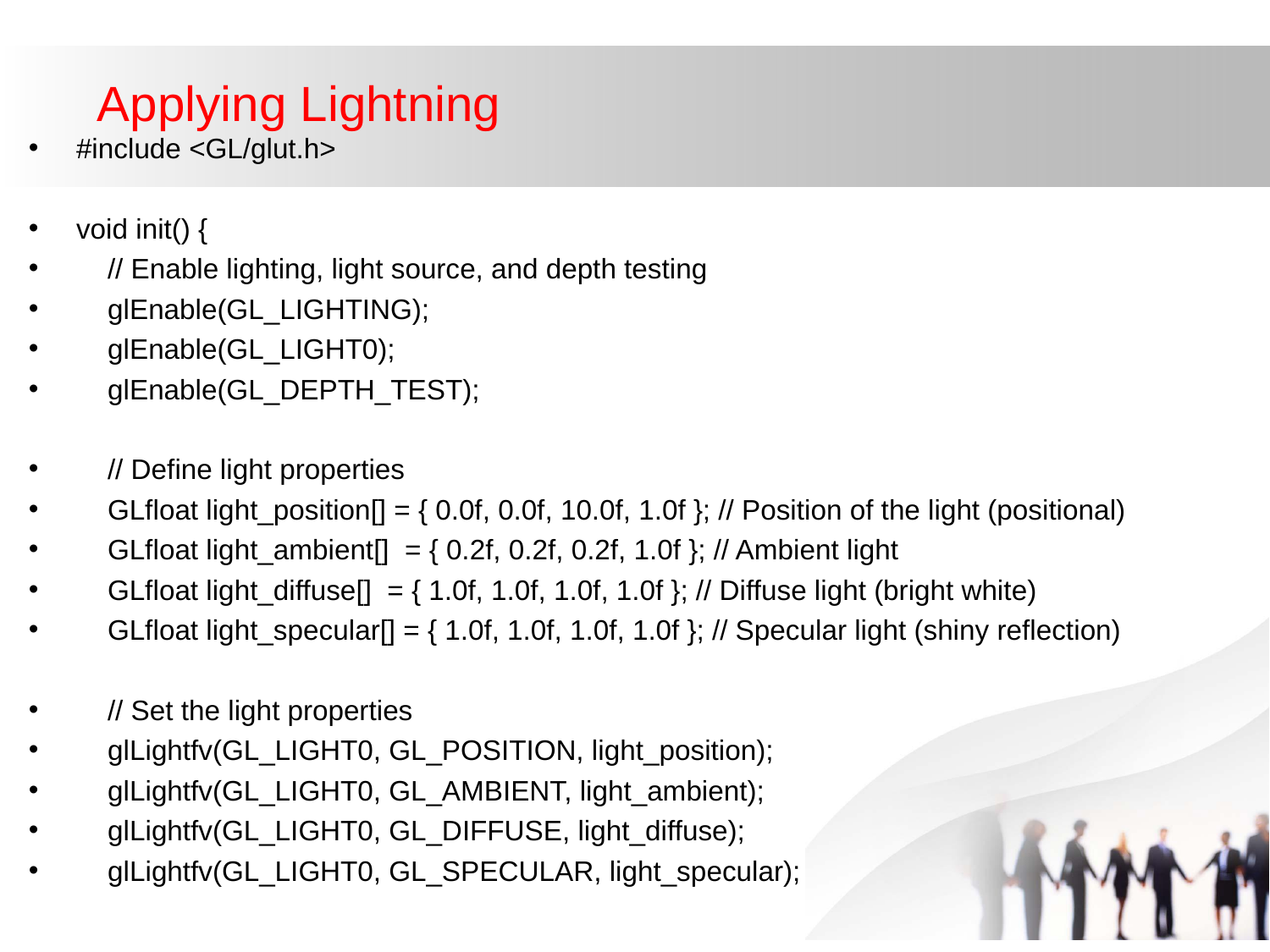

Applying Lightning
#include <GL/glut.h>

void init() {
    // Enable lighting, light source, and depth testing
    glEnable(GL_LIGHTING);
    glEnable(GL_LIGHT0);
    glEnable(GL_DEPTH_TEST);

    // Define light properties
    GLfloat light_position[] = { 0.0f, 0.0f, 10.0f, 1.0f }; // Position of the light (positional)
    GLfloat light_ambient[]  = { 0.2f, 0.2f, 0.2f, 1.0f }; // Ambient light
    GLfloat light_diffuse[]  = { 1.0f, 1.0f, 1.0f, 1.0f }; // Diffuse light (bright white)
    GLfloat light_specular[] = { 1.0f, 1.0f, 1.0f, 1.0f }; // Specular light (shiny reflection)

    // Set the light properties
    glLightfv(GL_LIGHT0, GL_POSITION, light_position);
    glLightfv(GL_LIGHT0, GL_AMBIENT, light_ambient);
    glLightfv(GL_LIGHT0, GL_DIFFUSE, light_diffuse);
    glLightfv(GL_LIGHT0, GL_SPECULAR, light_specular);